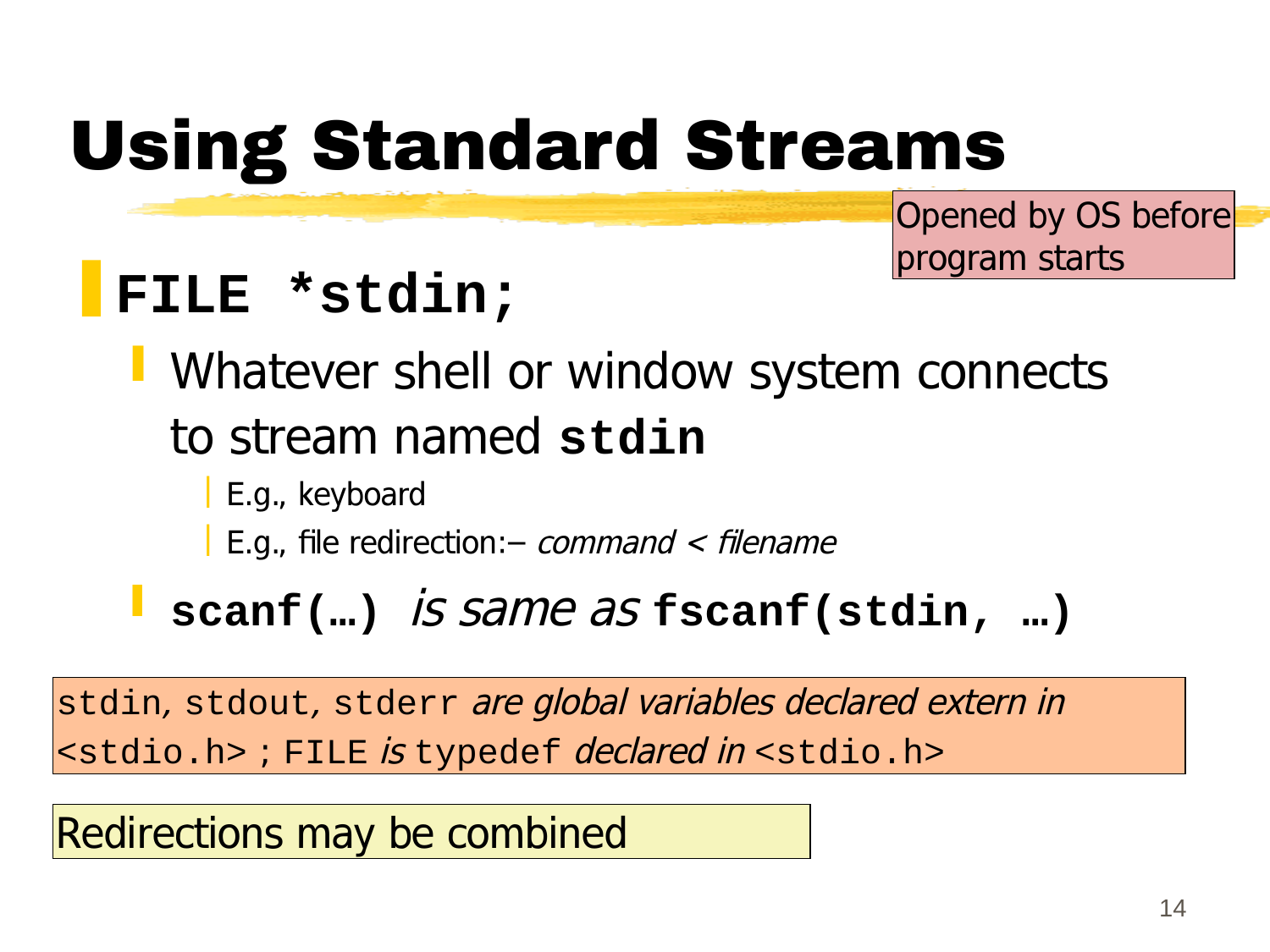

# Using Standard Streams
Opened by OS before
program starts
FILE *stdin;
Whatever shell or window system connects to stream named stdin
E.g., keyboard
E.g., file redirection:– command < filename
scanf(…) is same as fscanf(stdin, …)

stdin, stdout, stderr are global variables declared extern in
<stdio.h> ; FILE is typedef declared in <stdio.h>
Redirections may be combined
14